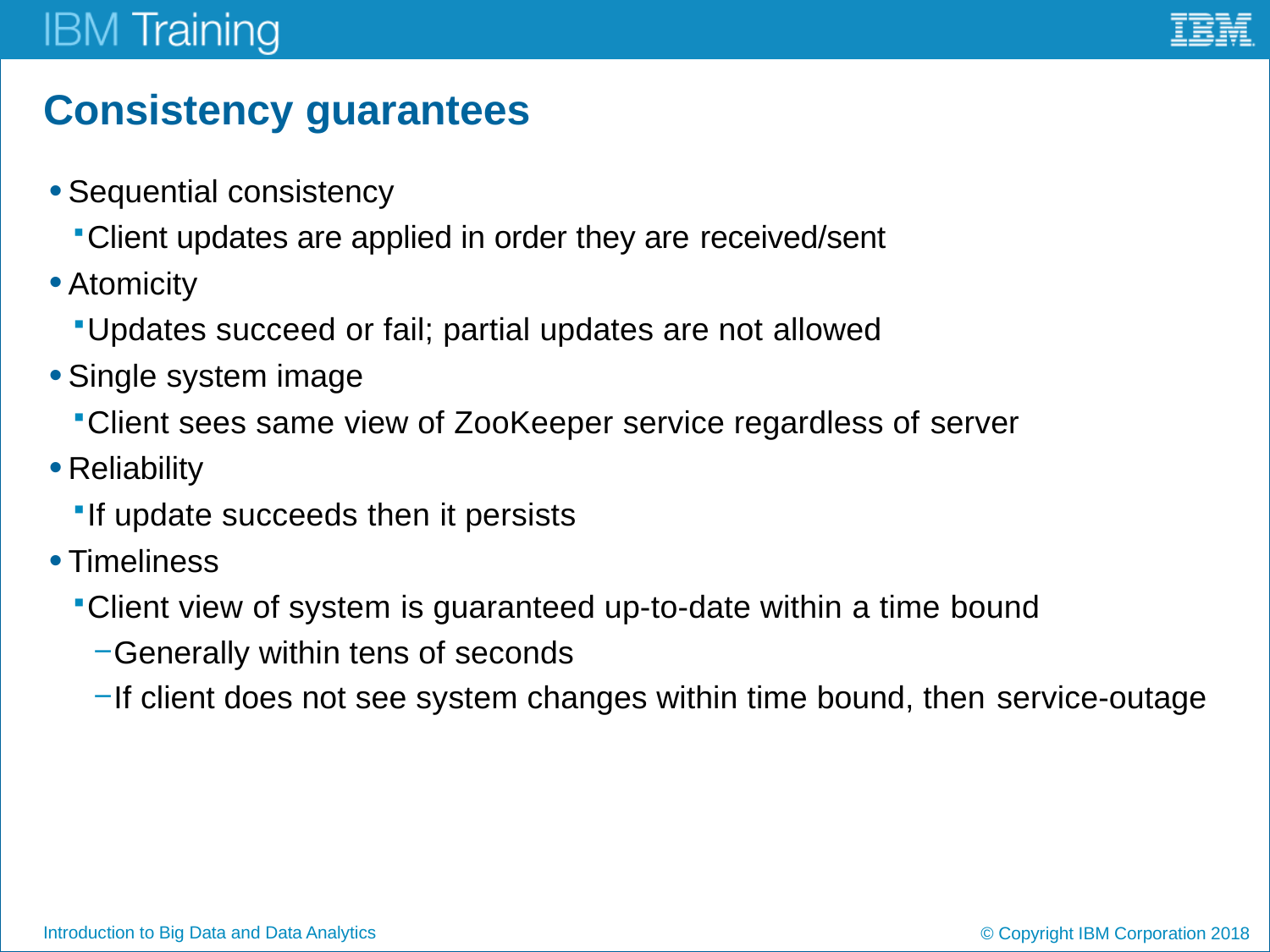

# Consistency guarantees
Sequential consistency
Client updates are applied in order they are received/sent
Atomicity
Updates succeed or fail; partial updates are not allowed
Single system image
Client sees same view of ZooKeeper service regardless of server
Reliability
If update succeeds then it persists
Timeliness
Client view of system is guaranteed up-to-date within a time bound
Generally within tens of seconds
If client does not see system changes within time bound, then service-outage